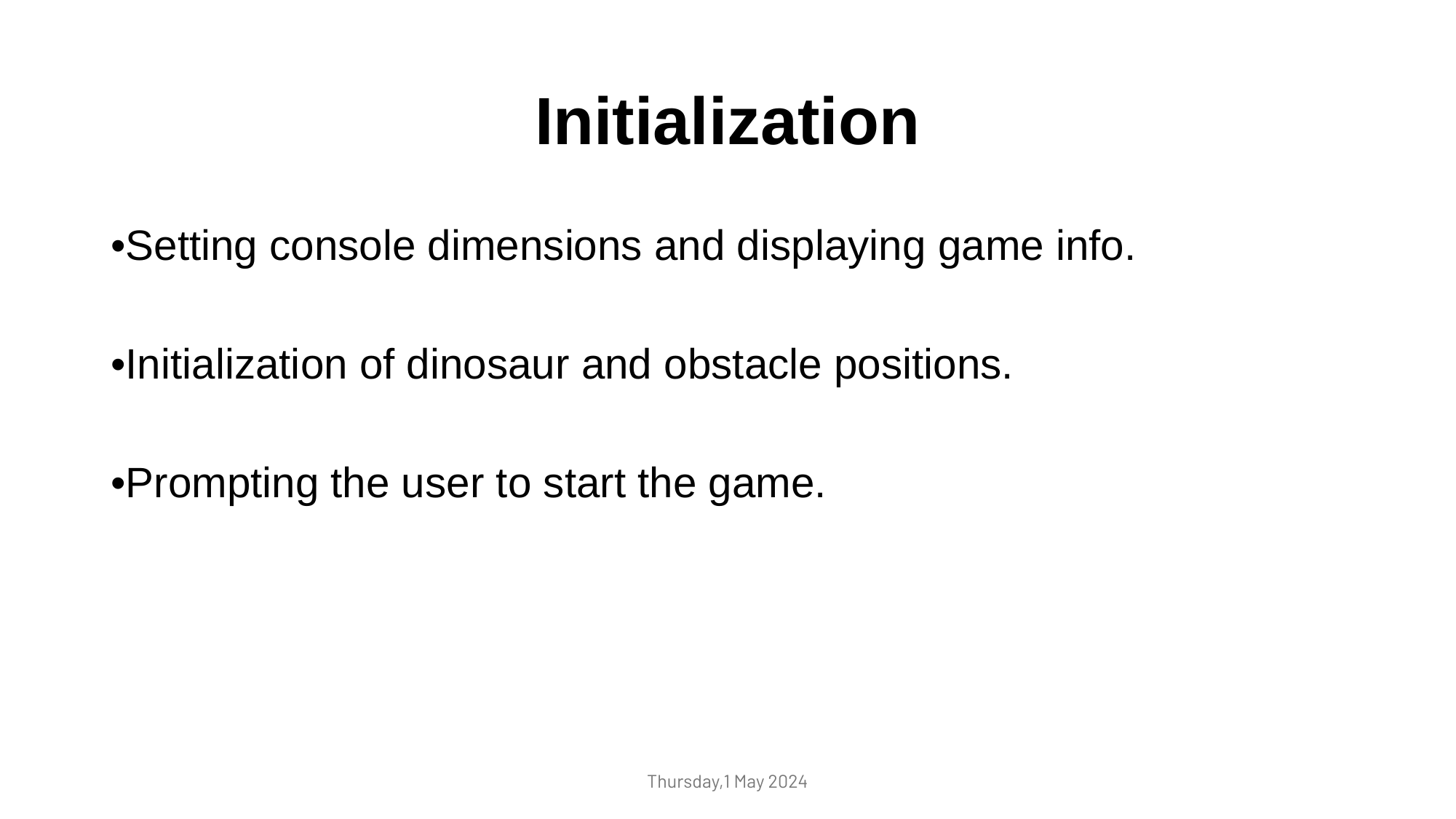

# Initialization
•Setting console dimensions and displaying game info.

•Initialization of dinosaur and obstacle positions.

•Prompting the user to start the game.

Thursday,1 May 2024